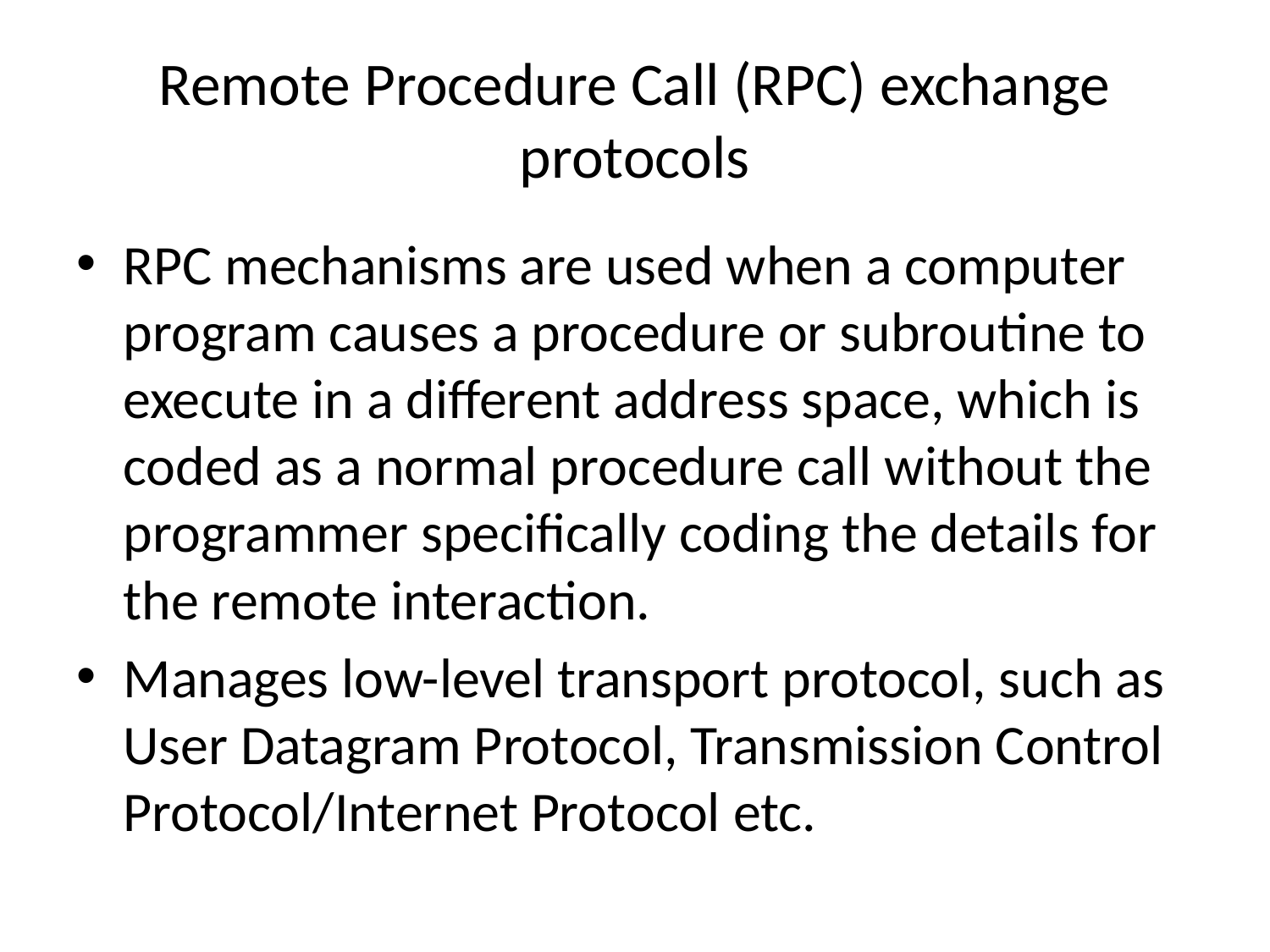

# Remote Procedure Call (RPC) exchange protocols
RPC mechanisms are used when a computer program causes a procedure or subroutine to execute in a different address space, which is coded as a normal procedure call without the programmer specifically coding the details for the remote interaction.
Manages low-level transport protocol, such as User Datagram Protocol, Transmission Control Protocol/Internet Protocol etc.